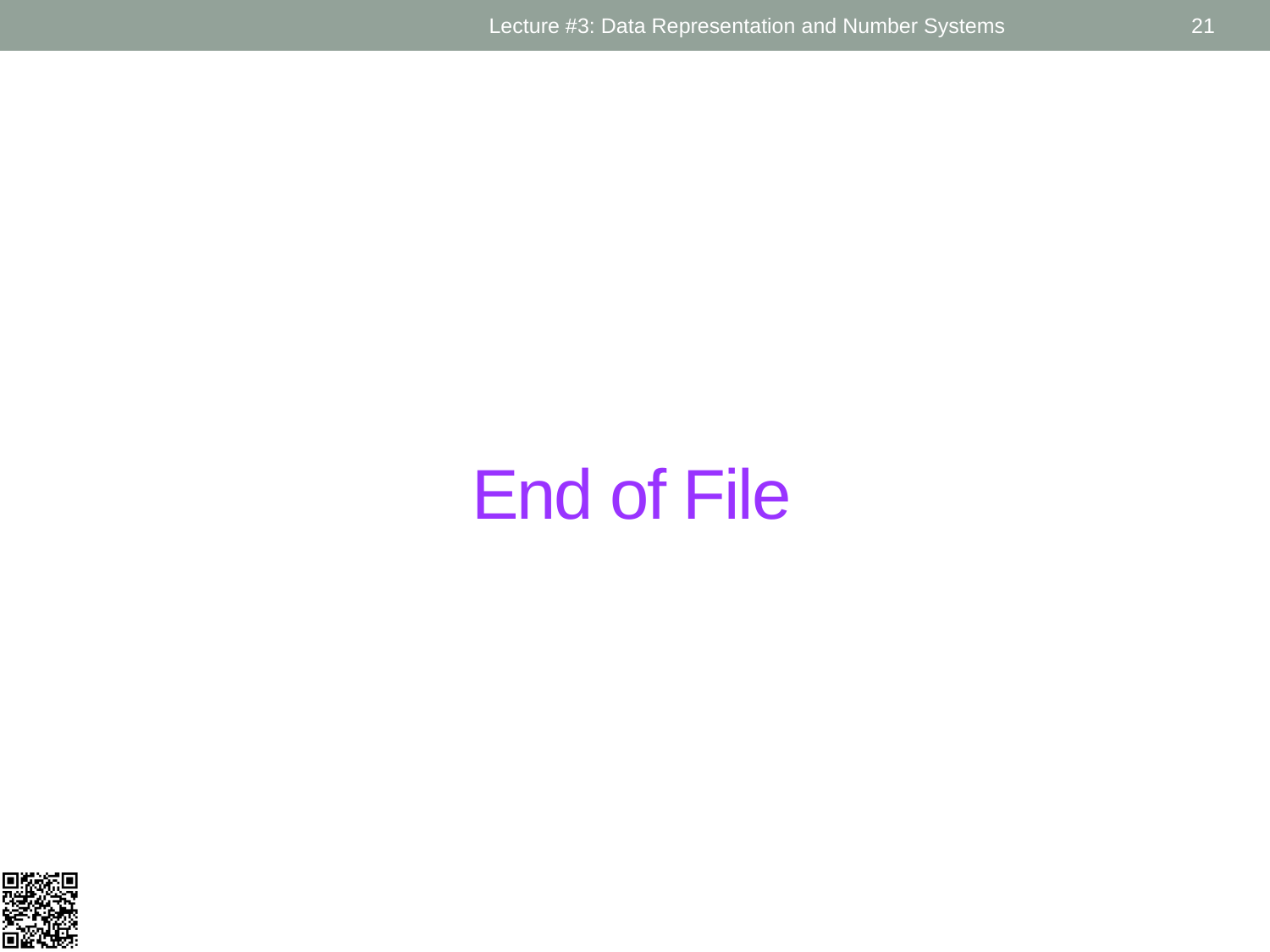

Lecture #3: Data Representation and Number Systems
21
# End of File